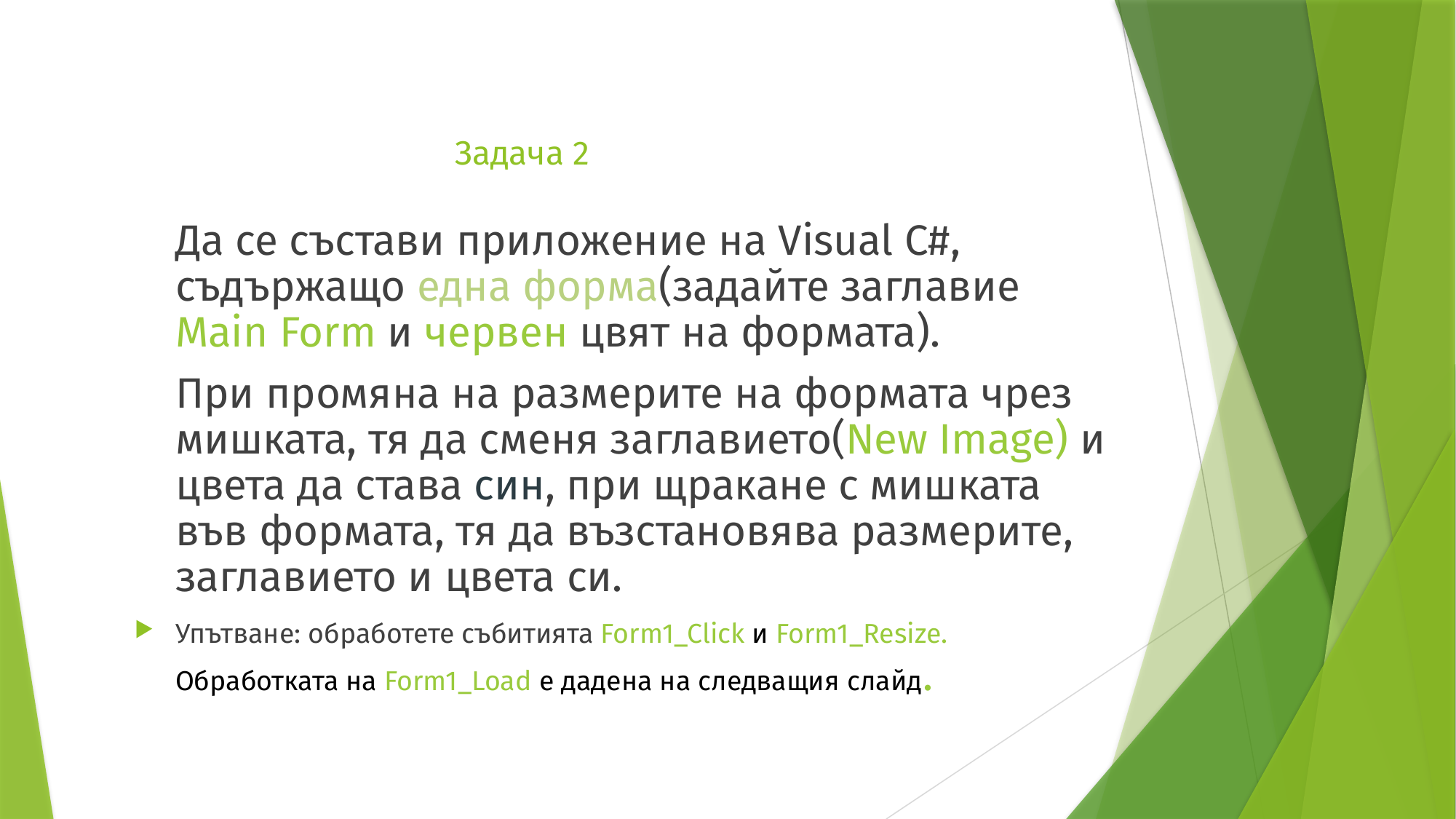

# Задача 2
	Да се състави приложение на Visual C#, съдържащо една форма(задайте заглавие Main Form и червен цвят на формата).
	При промяна на размерите на формата чрез мишката, тя да сменя заглавието(New Image) и цвета да става син, при щракане с мишката във формата, тя да възстановява размерите, заглавието и цвета си.
Упътване: обработете събитията Form1_Click и Form1_Resize. Обработката на Form1_Load е дадена на следващия слайд.